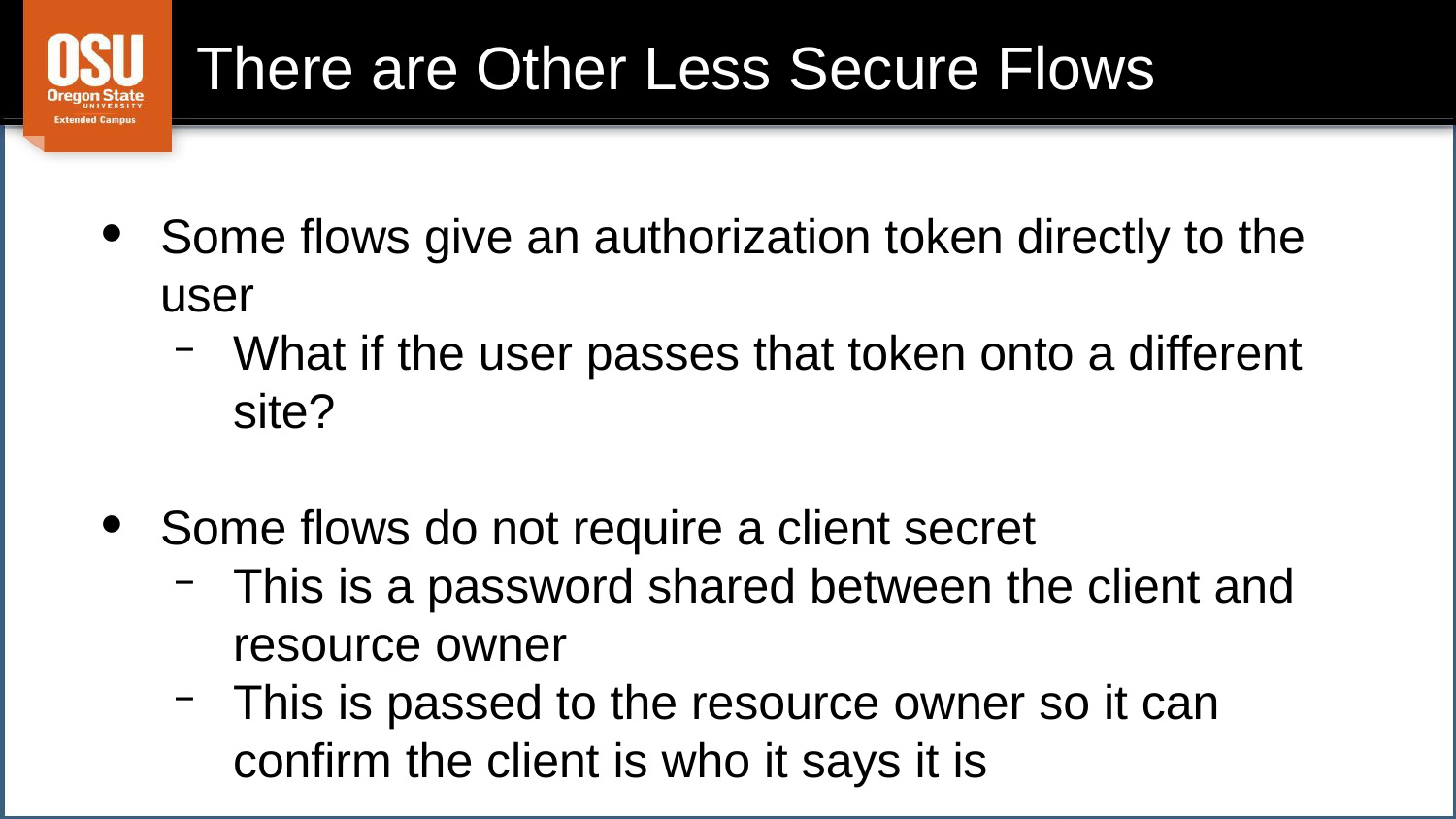

# There are Other Less Secure Flows
Some flows give an authorization token directly to the user
What if the user passes that token onto a different site?
Some flows do not require a client secret
This is a password shared between the client and resource owner
This is passed to the resource owner so it can confirm the client is who it says it is